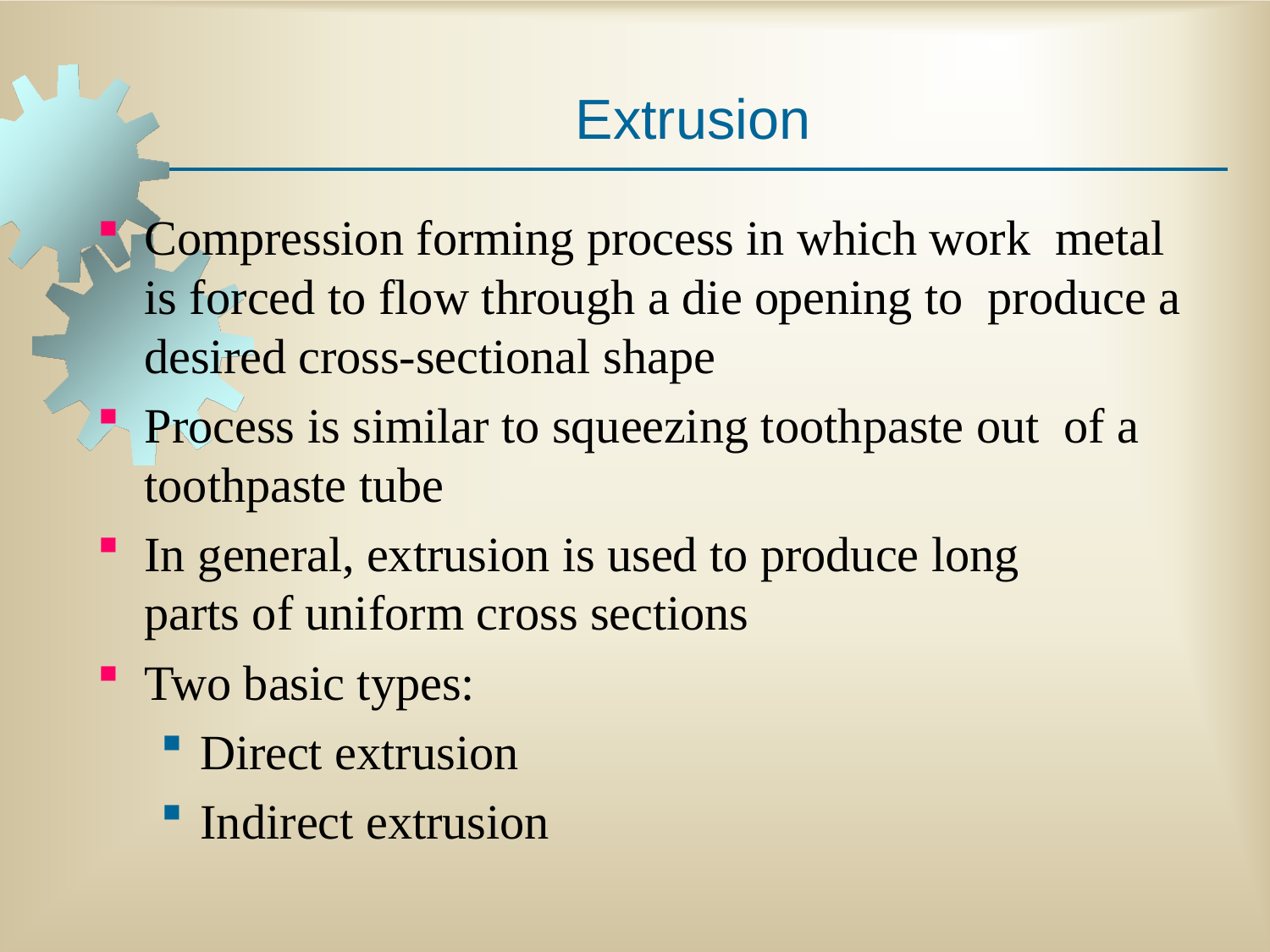

# Extrusion

Compression forming process in which work  metal is forced to flow through a die opening to  produce a desired cross-sectional shape
Process is similar to squeezing toothpaste out  of a toothpaste tube
In general, extrusion is used to produce long
parts of uniform cross sections
Two basic types:
Direct extrusion
Indirect extrusion